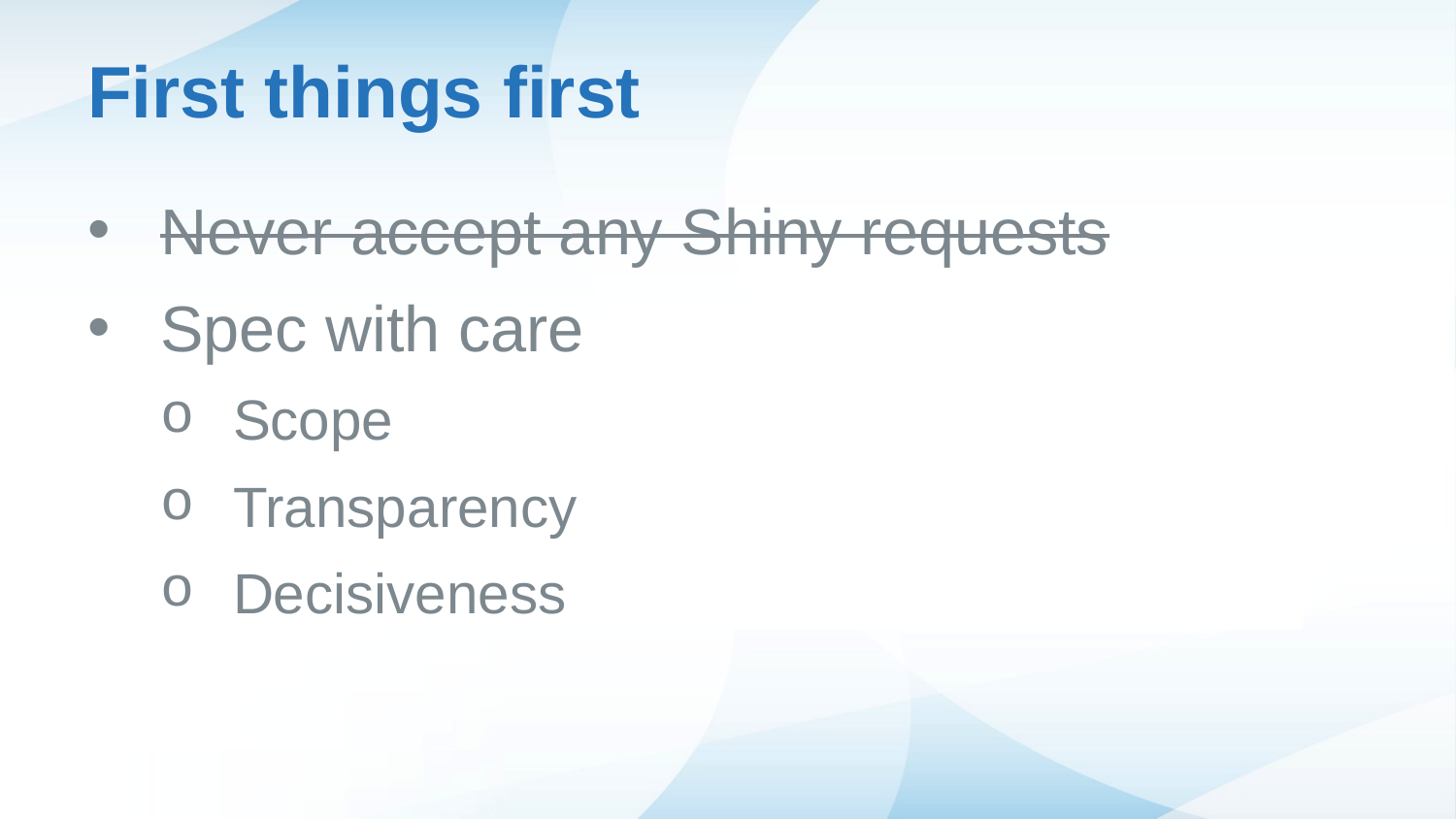

# First things first
Never accept any Shiny requests
Spec with care
Scope
Transparency
Decisiveness